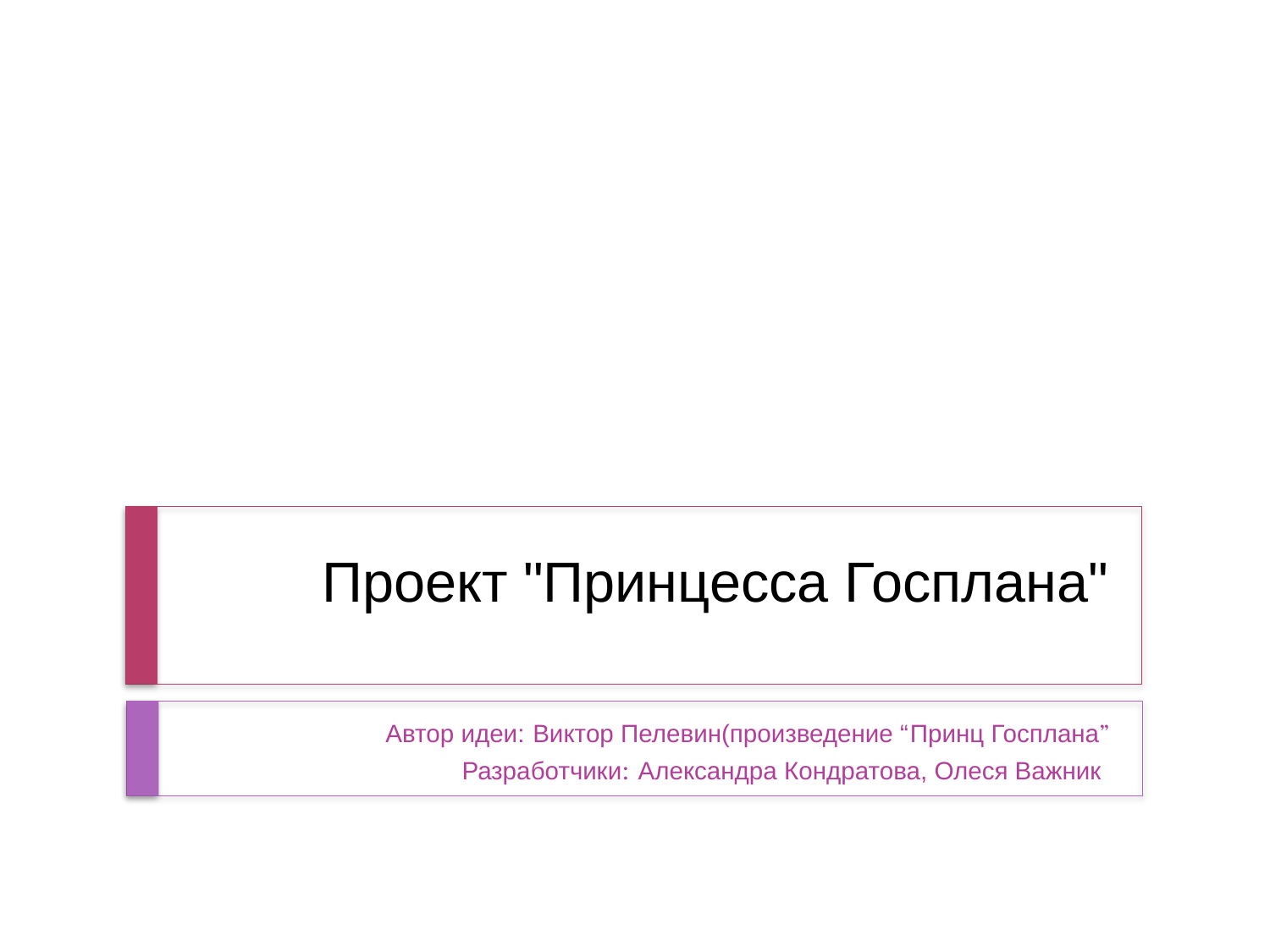

# Проект "Принцесса Госплана"
Автор идеи: Виктор Пелевин(произведение “Принц Госплана”
Разработчики: Александра Кондратова, Олеся Важник